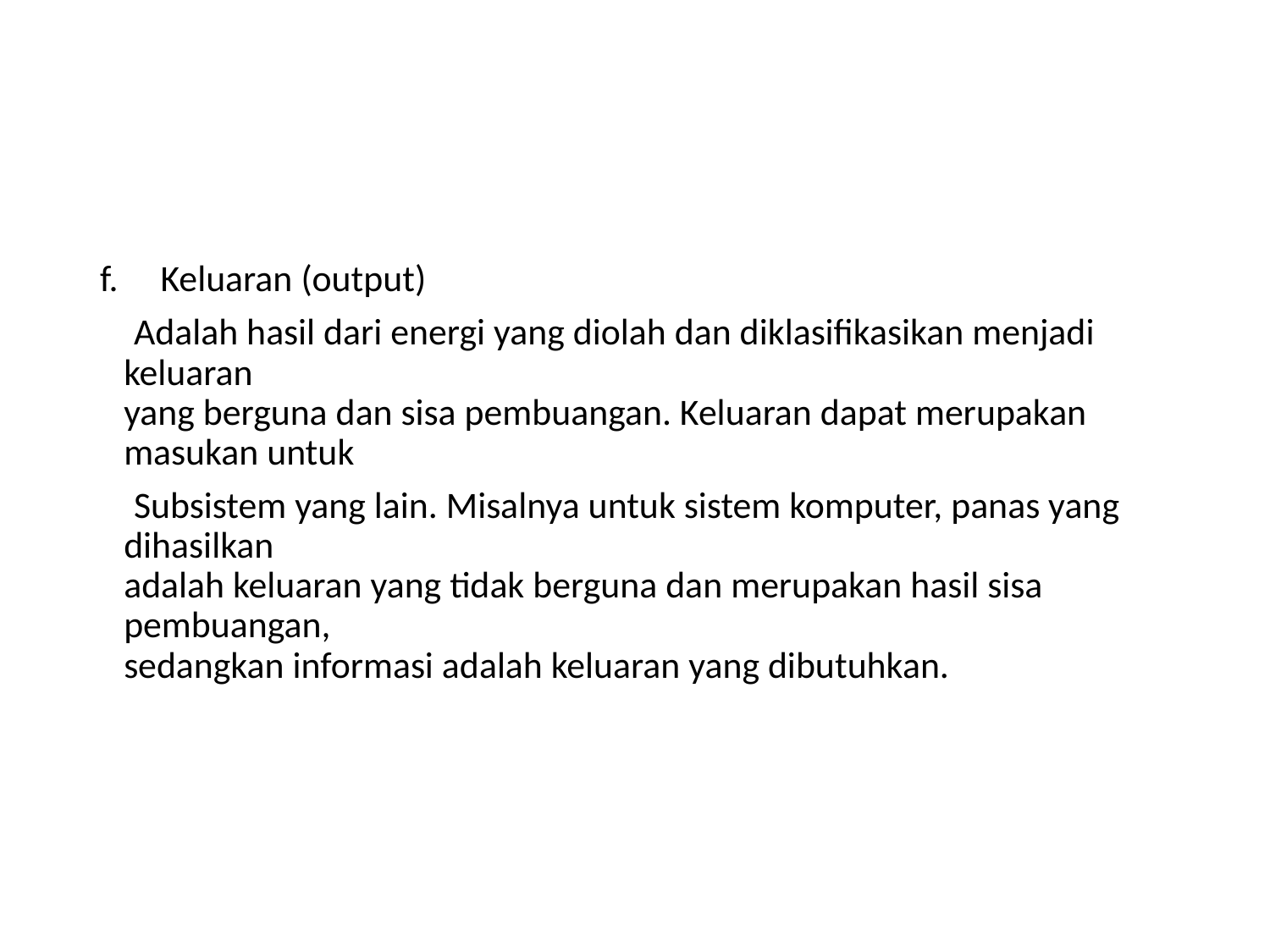

#
f.     Keluaran (output)
    Adalah hasil dari energi yang diolah dan diklasifikasikan menjadi keluaran
yang berguna dan sisa pembuangan. Keluaran dapat merupakan masukan untuk
    Subsistem yang lain. Misalnya untuk sistem komputer, panas yang dihasilkan
adalah keluaran yang tidak berguna dan merupakan hasil sisa pembuangan,
sedangkan informasi adalah keluaran yang dibutuhkan.